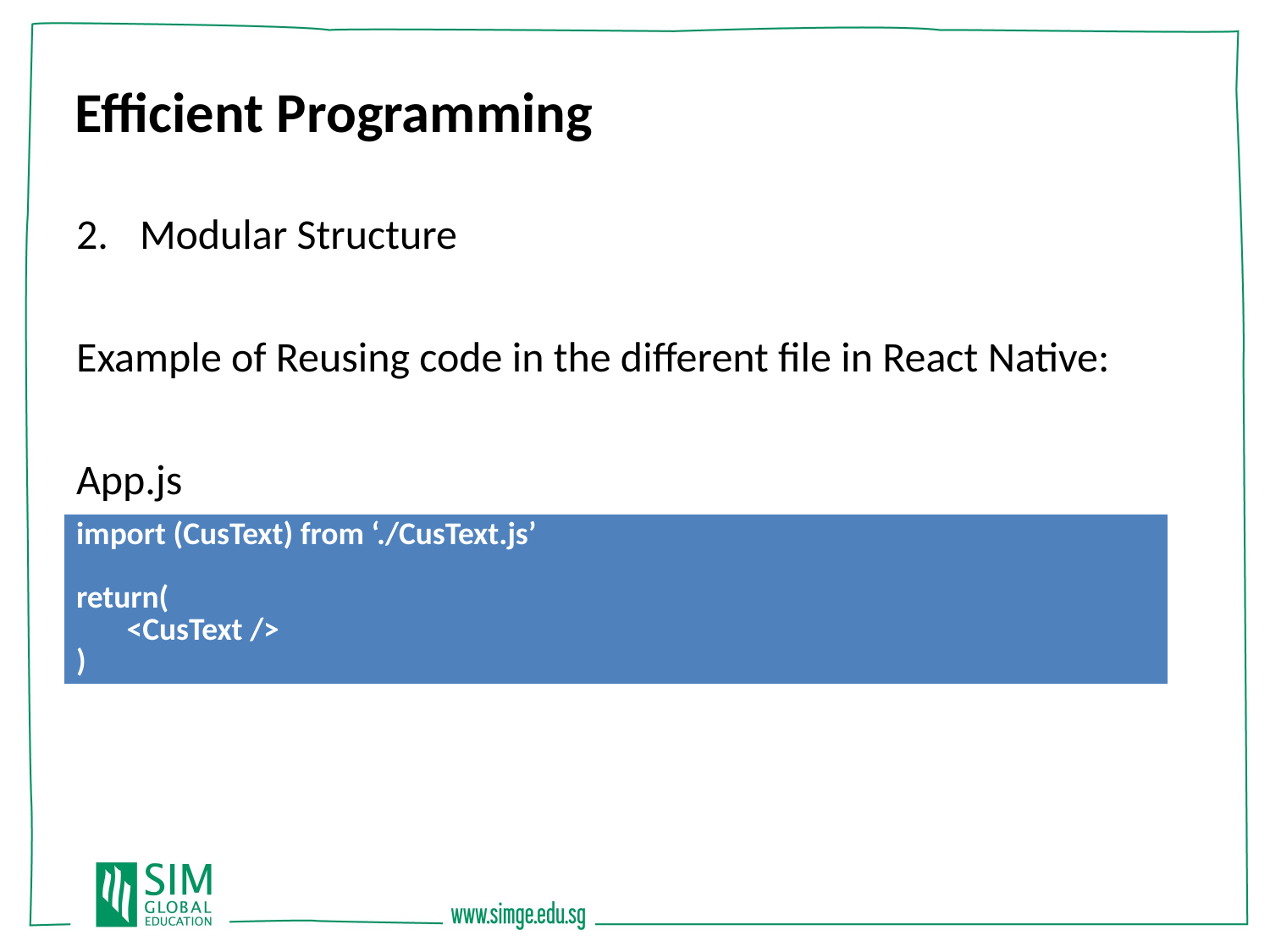

Efficient Programming
Modular Structure

Example of Reusing code in the different file in React Native:

App.js

| import (CusText) from ‘./CusText.js’ return( <CusText /> ) |
| --- |